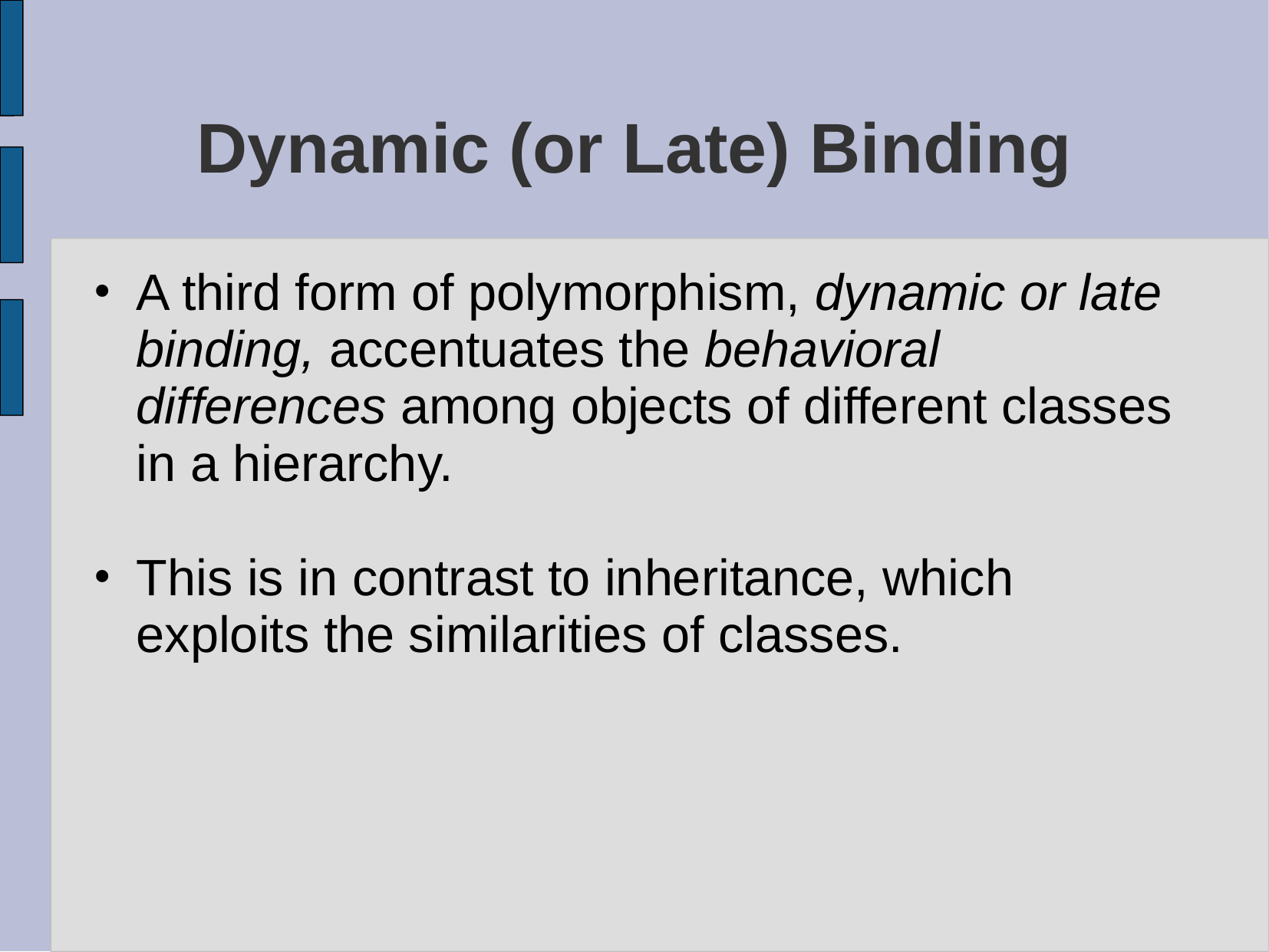

# Dynamic (or Late) Binding
A third form of polymorphism, dynamic or late binding, accentuates the behavioral differences among objects of different classes in a hierarchy.

This is in contrast to inheritance, which exploits the similarities of classes.